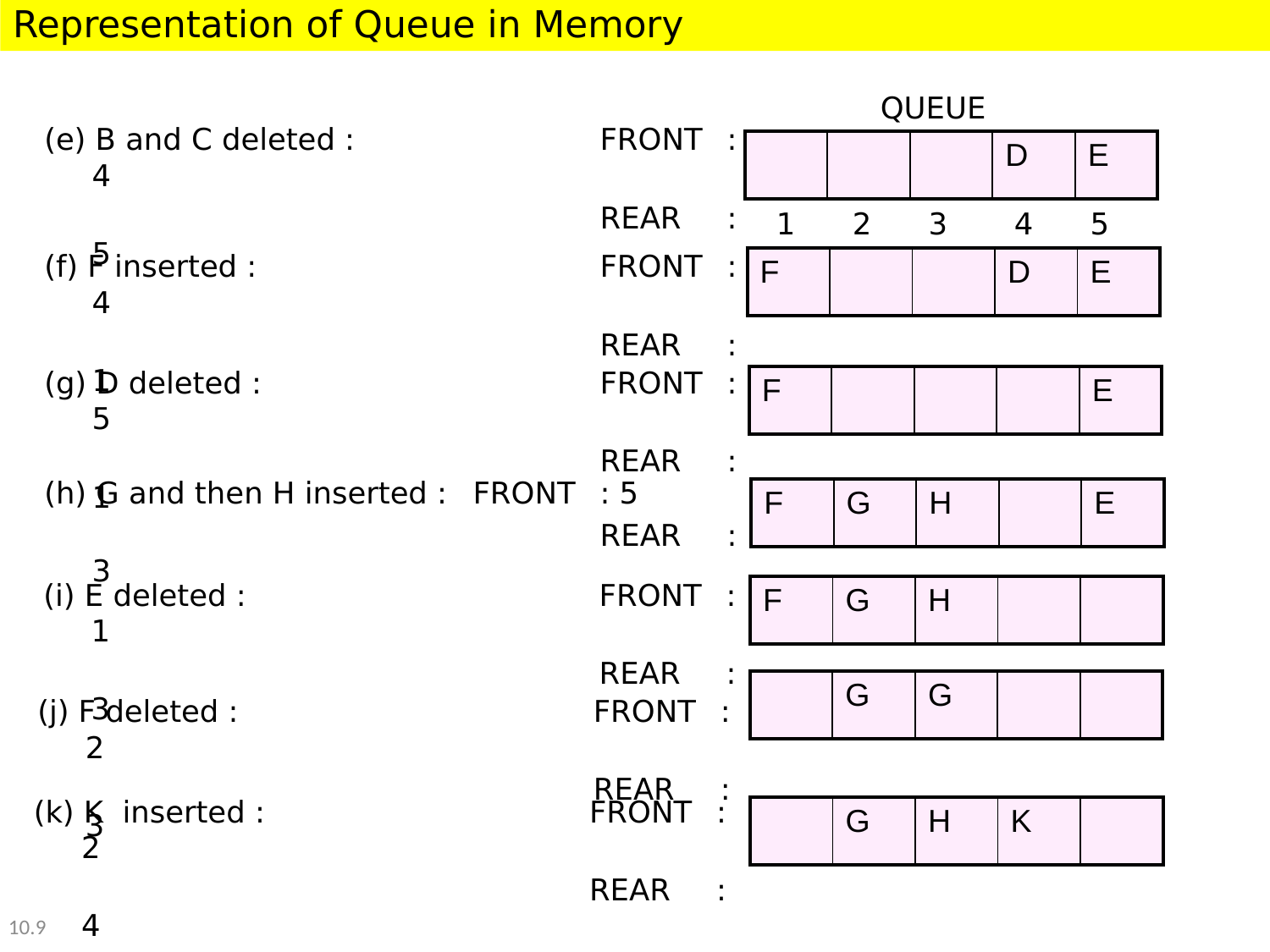

Representation of Queue in Memory
QUEUE
(e) B and C deleted :		FRONT	: 4
				 	REAR	: 5
|  |  |  | D | E |
| --- | --- | --- | --- | --- |
1      2      3       4      5
(f) F inserted :			FRONT	: 4
				 	REAR	: 1
| F |  |  | D | E |
| --- | --- | --- | --- | --- |
(g) D deleted :			FRONT	: 5
				 	REAR	: 1
| F |  |  |  | E |
| --- | --- | --- | --- | --- |
(h) G and then H inserted : 	FRONT	: 5
				 	REAR	: 3
| F | G | H |  | E |
| --- | --- | --- | --- | --- |
(i) E deleted :			FRONT	: 1
				 	REAR	: 3
| F | G | H |  |  |
| --- | --- | --- | --- | --- |
|  | G | G |  |  |
| --- | --- | --- | --- | --- |
(j) F deleted :			FRONT	: 2
				 	REAR	: 3
(k) K  inserted :			FRONT	: 2
				 	REAR	: 4
|  | G | H | K |  |
| --- | --- | --- | --- | --- |
10.9